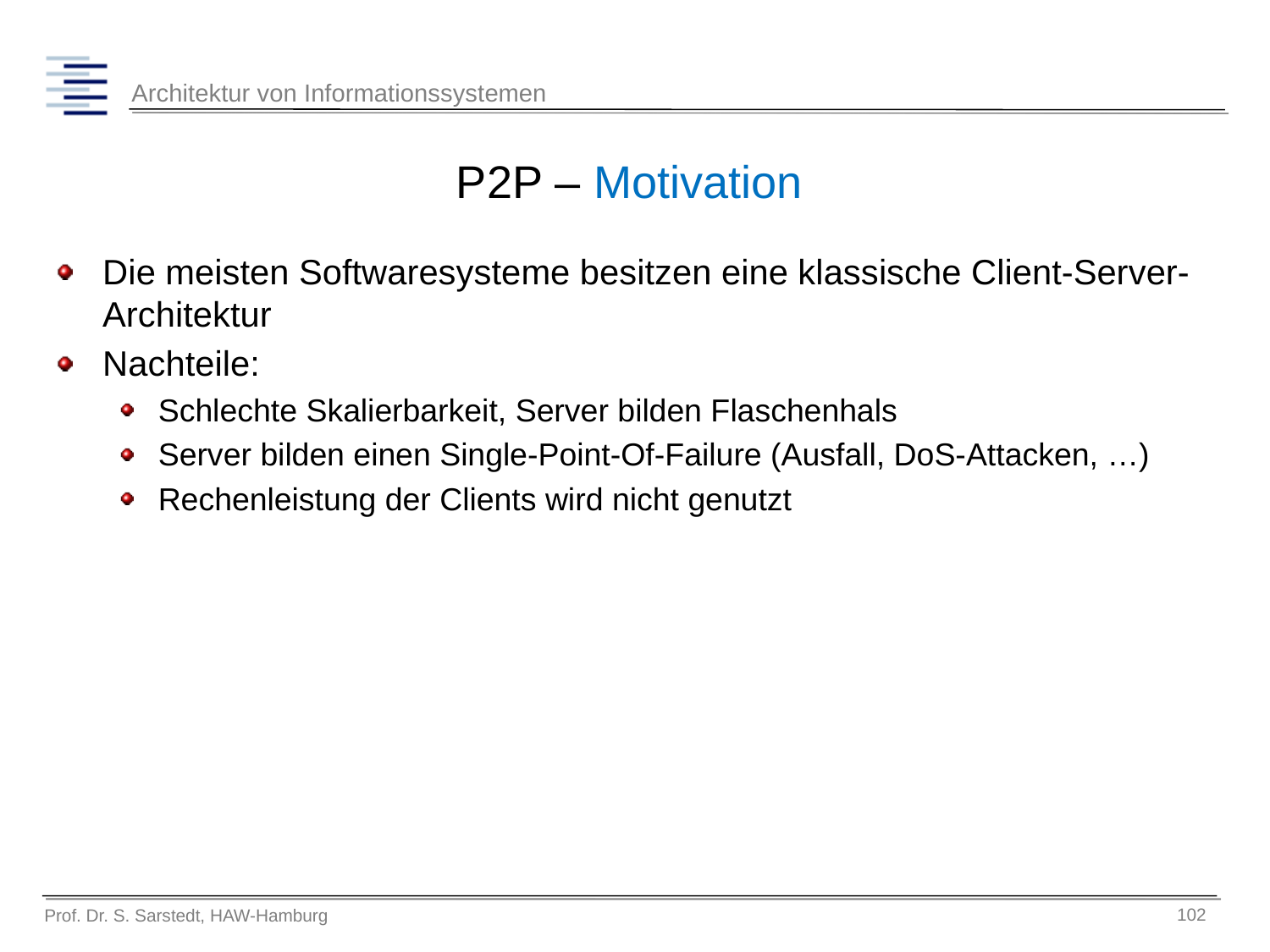

# P2P – Motivation
Die meisten Softwaresysteme besitzen eine klassische Client-Server-Architektur
Nachteile:
Schlechte Skalierbarkeit, Server bilden Flaschenhals
Server bilden einen Single-Point-Of-Failure (Ausfall, DoS-Attacken, …)
Rechenleistung der Clients wird nicht genutzt